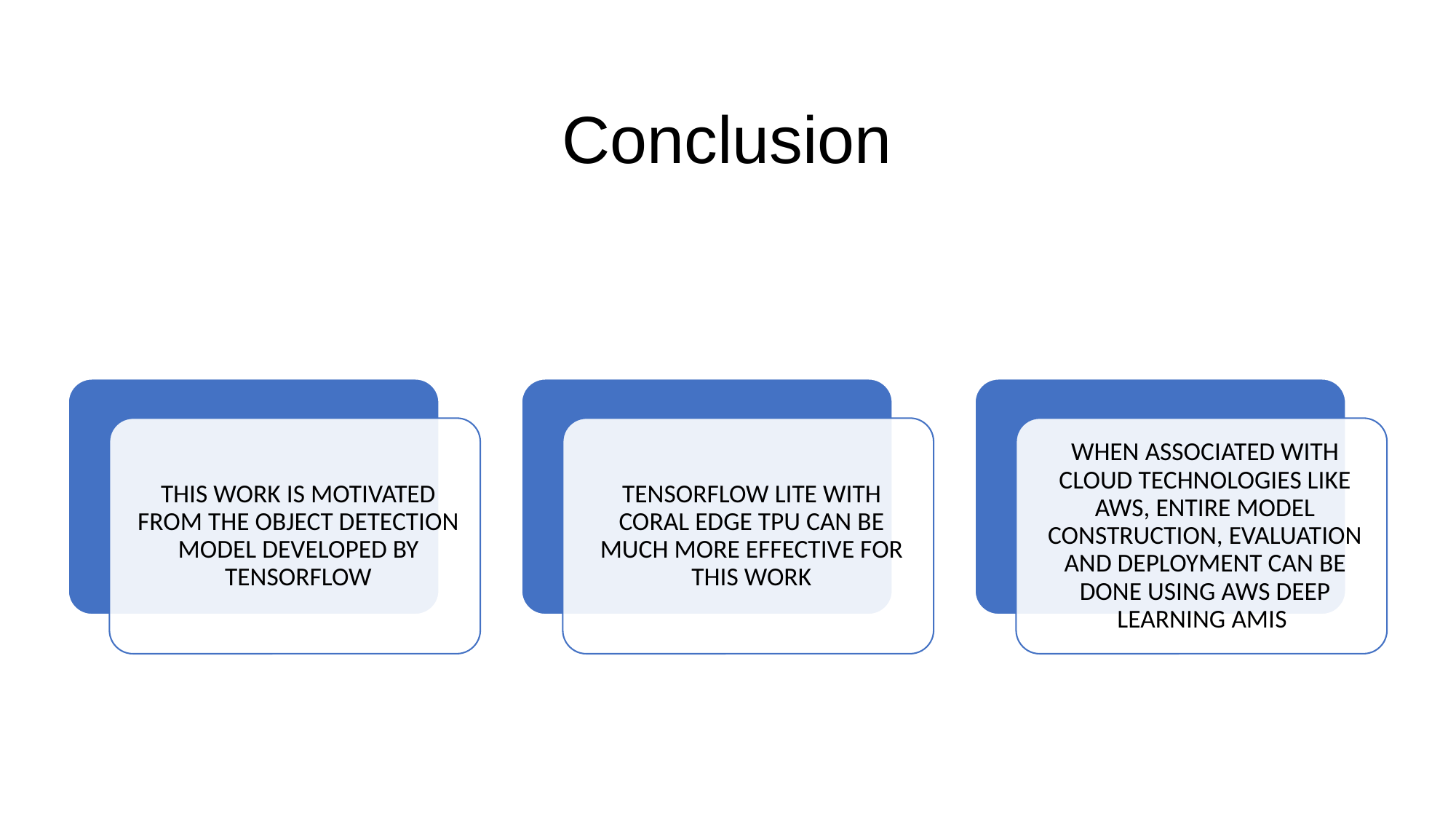

#
Conclusion

This work is motivated from the Object Detection model developed by TensorFlow
TensorFlow lite with Coral edge TPU can be much more effective for this work
When associated with cloud technologies like AWS, entire model construction, evaluation and deployment can be done using AWS Deep Learning AMIs